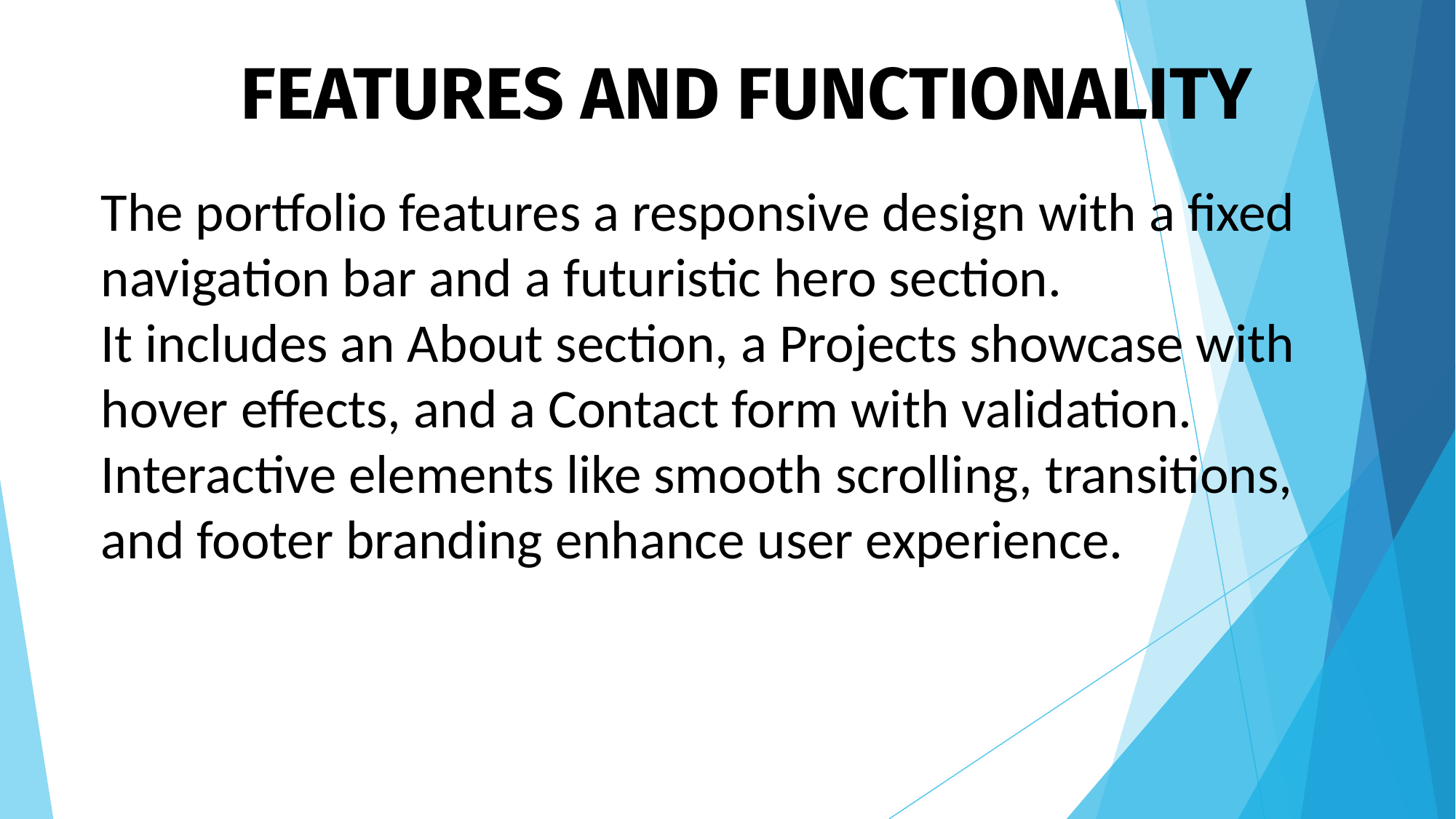

# FEATURES AND FUNCTIONALITY
The portfolio features a responsive design with a fixed navigation bar and a futuristic hero section.
It includes an About section, a Projects showcase with hover effects, and a Contact form with validation.
Interactive elements like smooth scrolling, transitions, and footer branding enhance user experience.